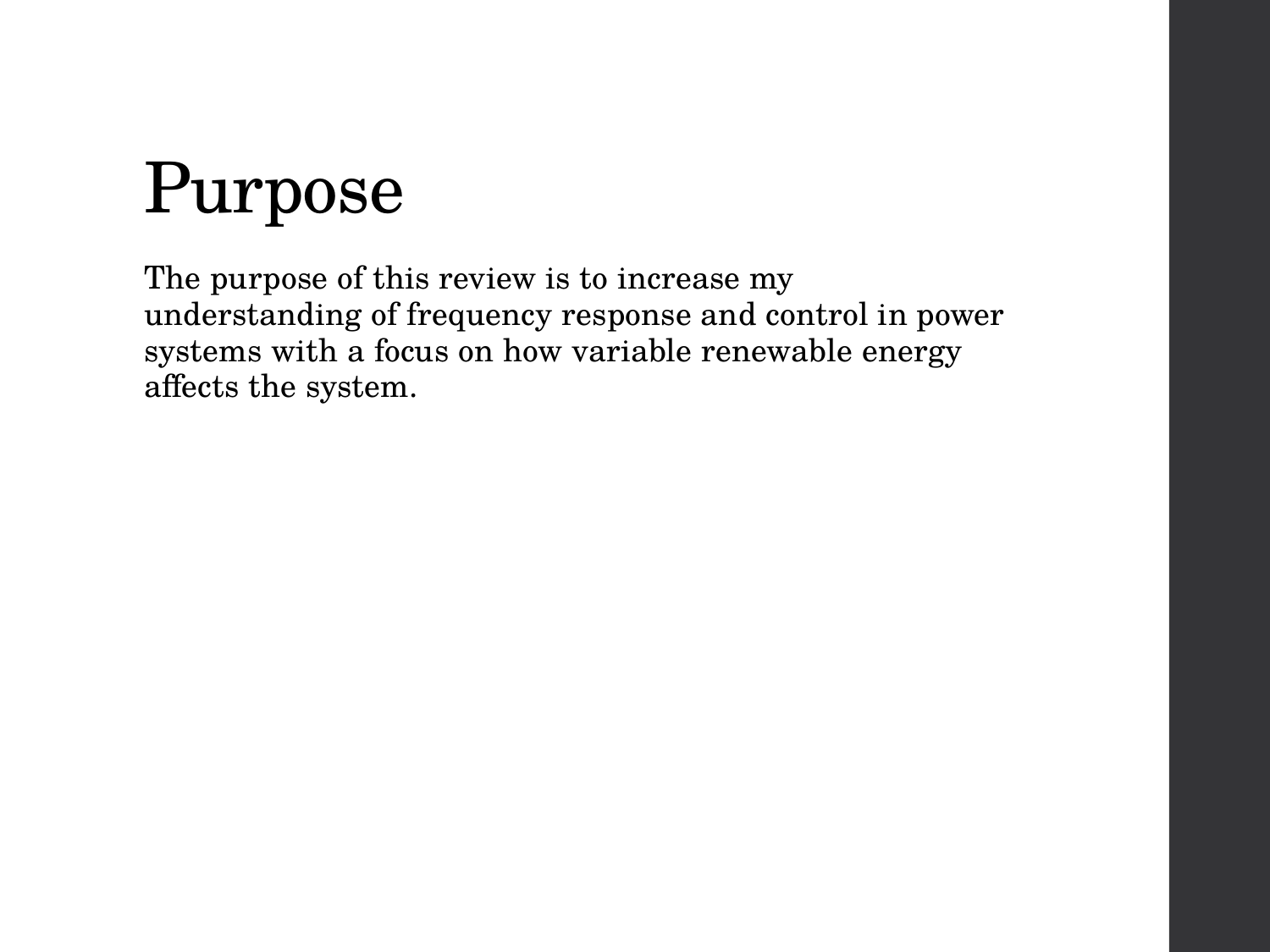

# Purpose
The purpose of this review is to increase my understanding of frequency response and control in power systems with a focus on how variable renewable energy affects the system.